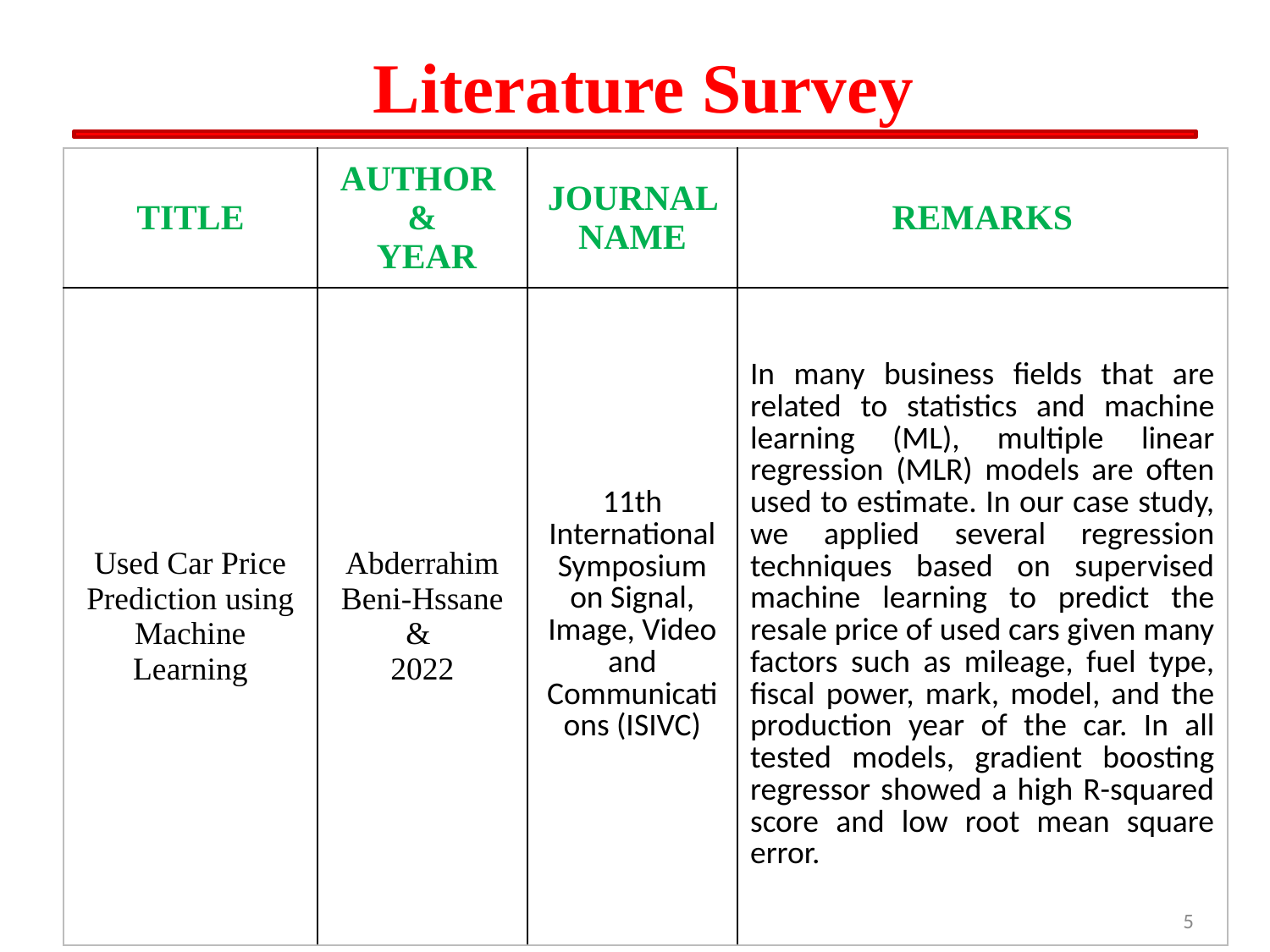

# Literature Survey

| TITLE | AUTHOR & YEAR | JOURNAL NAME | REMARKS |
| --- | --- | --- | --- |
| Used Car Price Prediction using Machine Learning | Abderrahim Beni-Hssane & 2022 | 11th International Symposium on Signal, Image, Video and Communications (ISIVC) | In many business fields that are related to statistics and machine learning (ML), multiple linear regression (MLR) models are often used to estimate. In our case study, we applied several regression techniques based on supervised machine learning to predict the resale price of used cars given many factors such as mileage, fuel type, fiscal power, mark, model, and the production year of the car. In all tested models, gradient boosting regressor showed a high R-squared score and low root mean square error. |

5